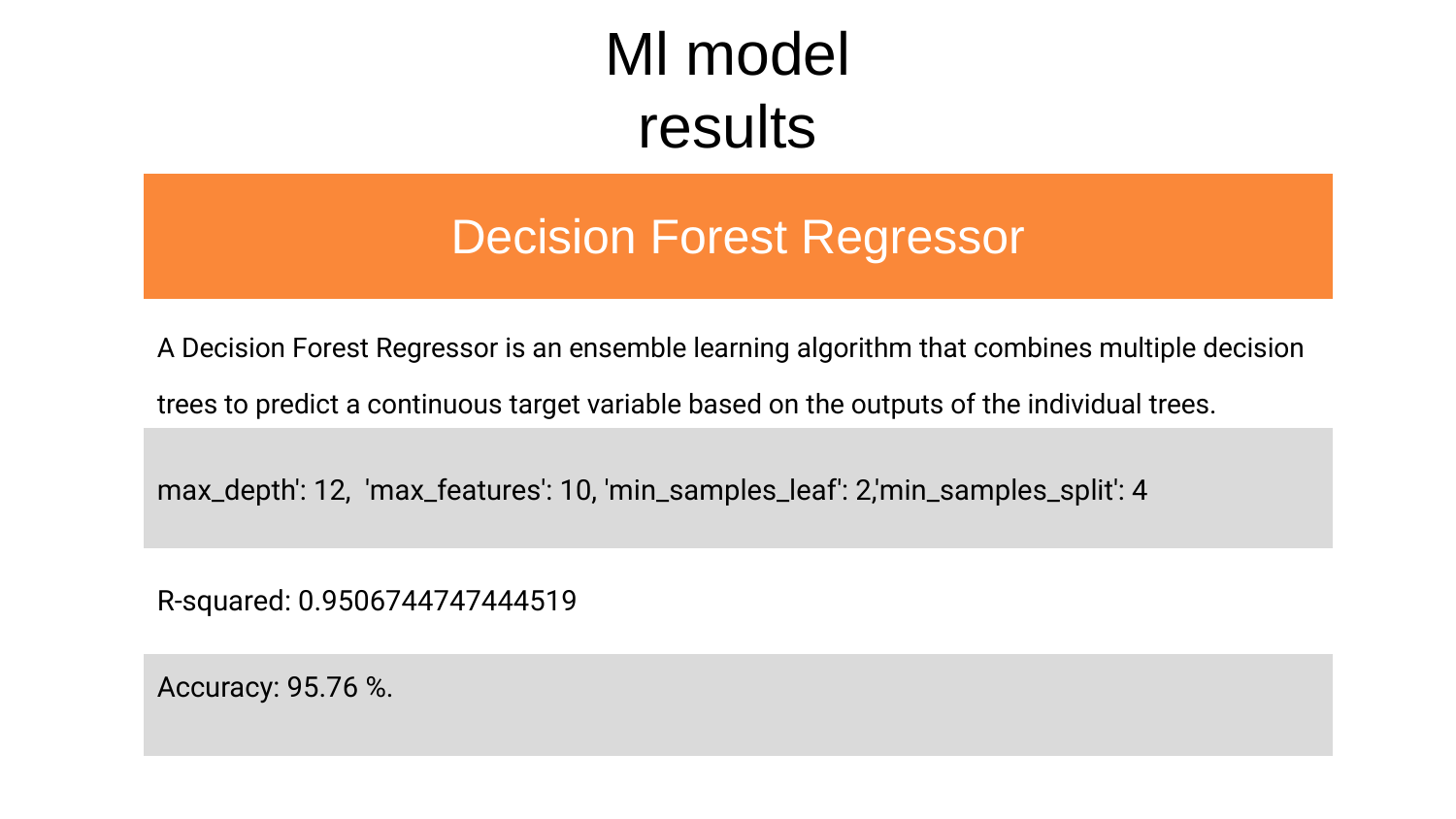

# Ml model results
| Decision Forest Regressor |
| --- |
| A Decision Forest Regressor is an ensemble learning algorithm that combines multiple decision trees to predict a continuous target variable based on the outputs of the individual trees. |
| max\_depth': 12, 'max\_features': 10, 'min\_samples\_leaf': 2,'min\_samples\_split': 4 |
| R-squared: 0.9506744747444519 |
| Accuracy: 95.76 %. |